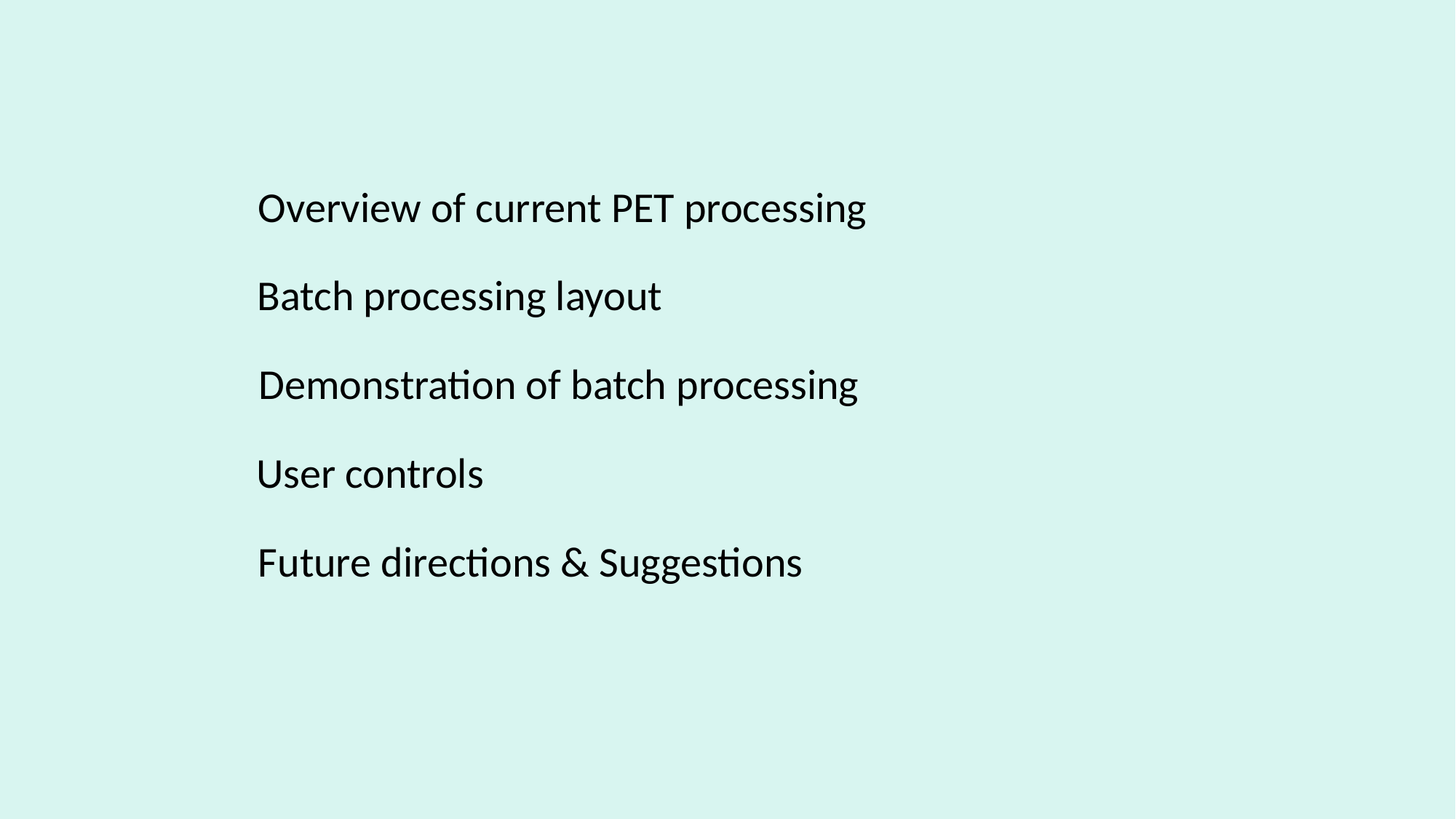

Overview of current PET processing
Batch processing layout
Demonstration of batch processing
User controls
Future directions & Suggestions